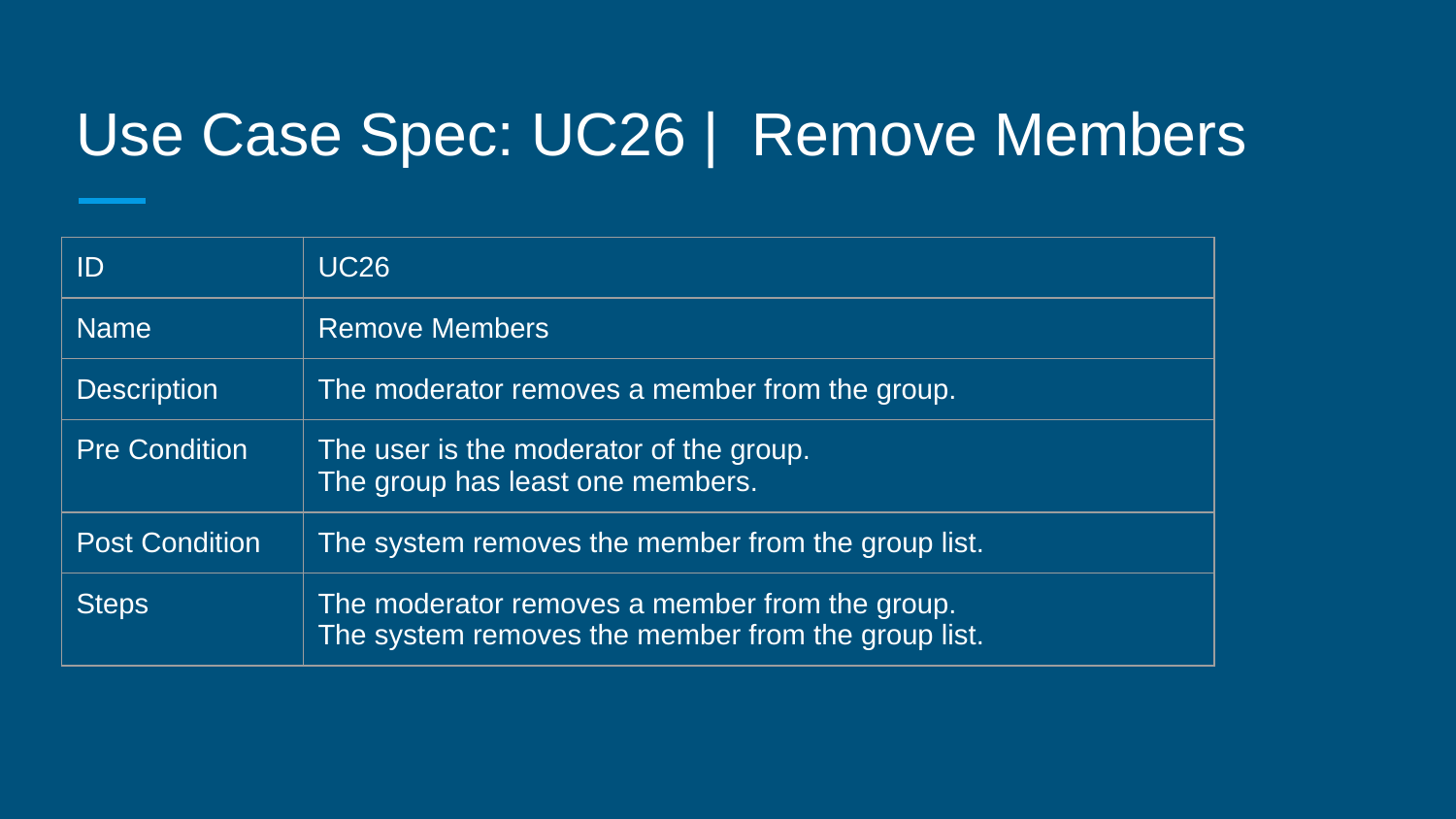

# Use Case Spec: UC26 |  Remove Members
| ID | UC26 |
| --- | --- |
| Name | Remove Members |
| Description | The moderator removes a member from the group. |
| Pre Condition | The user is the moderator of the group. The group has least one members. |
| Post Condition | The system removes the member from the group list. |
| Steps | The moderator removes a member from the group. The system removes the member from the group list. |